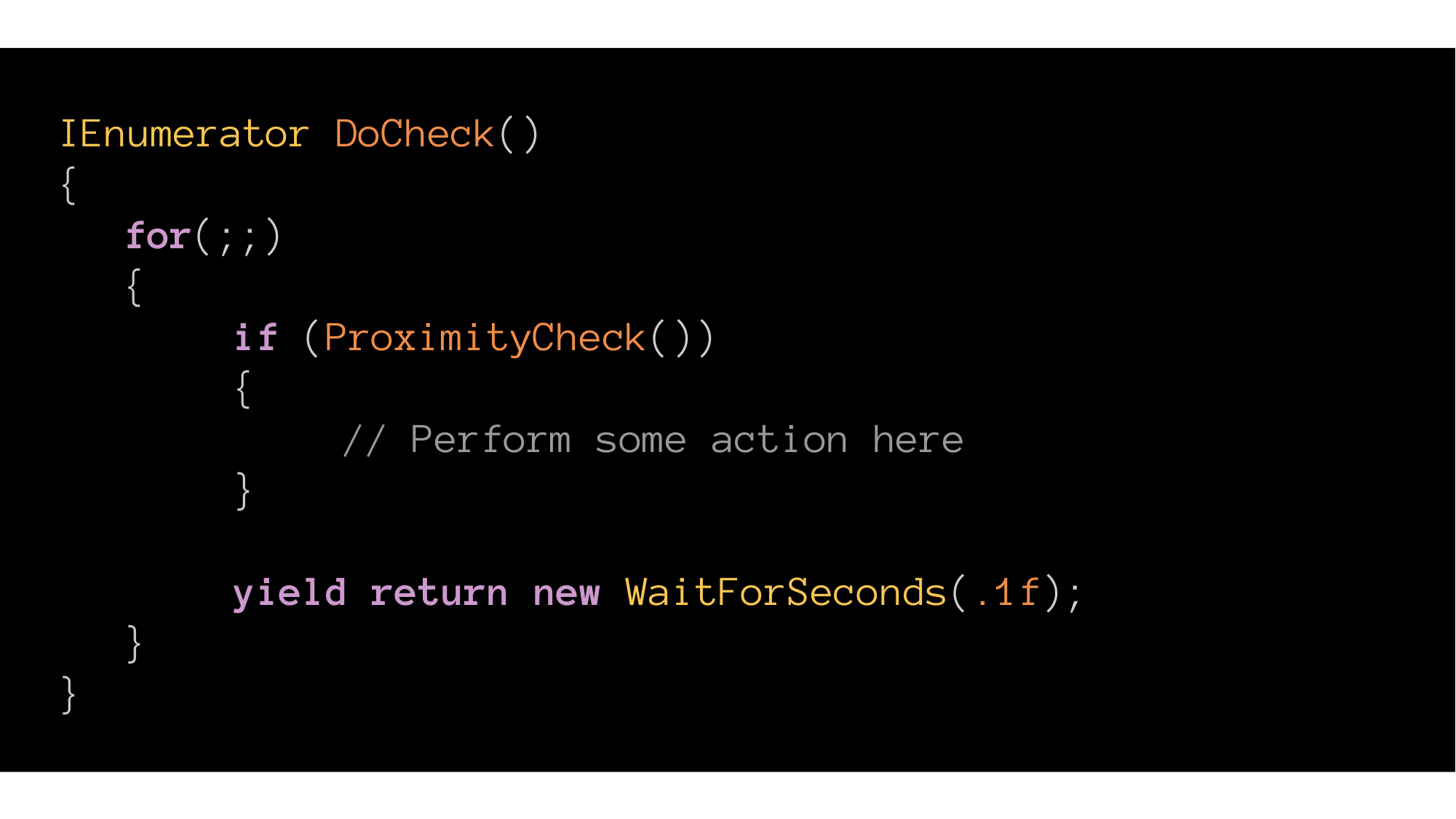

IEnumerator DoCheck()
 {
	for(;;)
	{
		if (ProximityCheck())
		{
			// Perform some action here
		}

		yield return new WaitForSeconds(.1f);
	}
 }